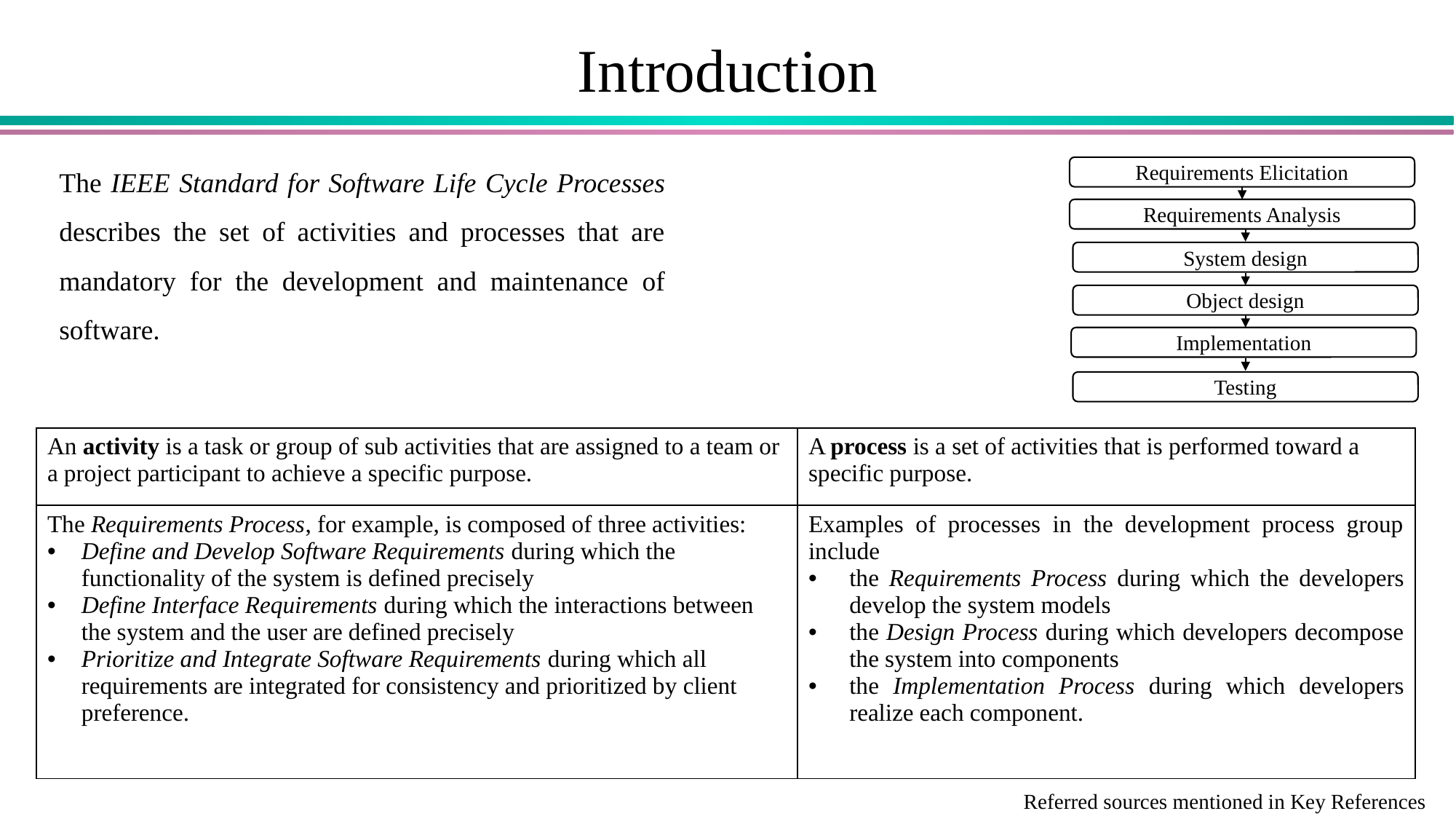

# Introduction
The IEEE Standard for Software Life Cycle Processes describes the set of activities and processes that are mandatory for the development and maintenance of software.
Requirements Elicitation
Requirements Analysis
System design
Object design
Implementation
Testing
| An activity is a task or group of sub activities that are assigned to a team or a project participant to achieve a specific purpose. | A process is a set of activities that is performed toward a specific purpose. |
| --- | --- |
| The Requirements Process, for example, is composed of three activities: Define and Develop Software Requirements during which the functionality of the system is defined precisely Define Interface Requirements during which the interactions between the system and the user are defined precisely Prioritize and Integrate Software Requirements during which all requirements are integrated for consistency and prioritized by client preference. | Examples of processes in the development process group include the Requirements Process during which the developers develop the system models the Design Process during which developers decompose the system into components the Implementation Process during which developers realize each component. |
Referred sources mentioned in Key References